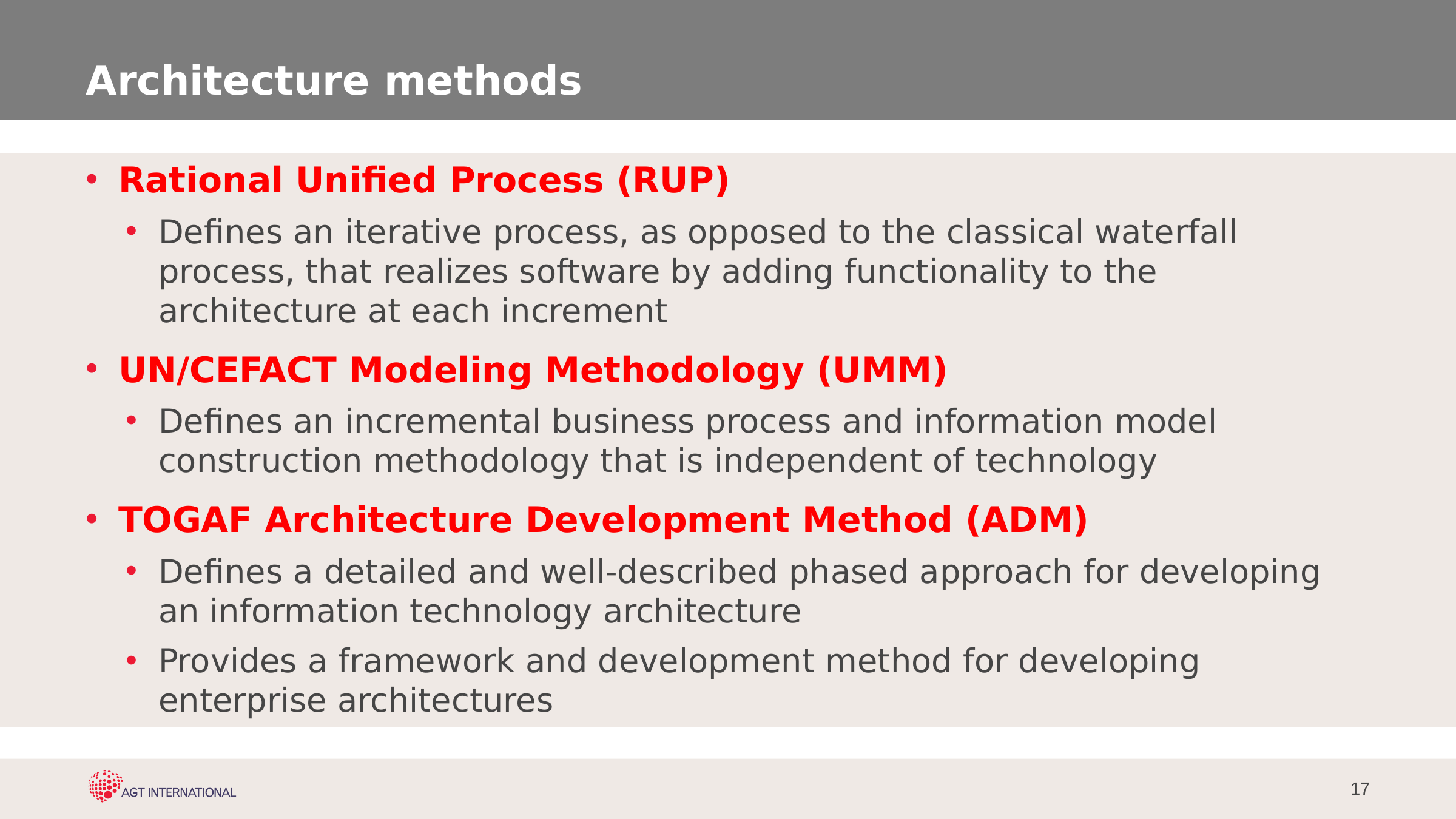

# Architecture methods
Rational Unified Process (RUP)
Defines an iterative process, as opposed to the classical waterfall process, that realizes software by adding functionality to the architecture at each increment
UN/CEFACT Modeling Methodology (UMM)
Defines an incremental business process and information model construction methodology that is independent of technology
TOGAF Architecture Development Method (ADM)
Defines a detailed and well-described phased approach for developing an information technology architecture
Provides a framework and development method for developing enterprise architectures